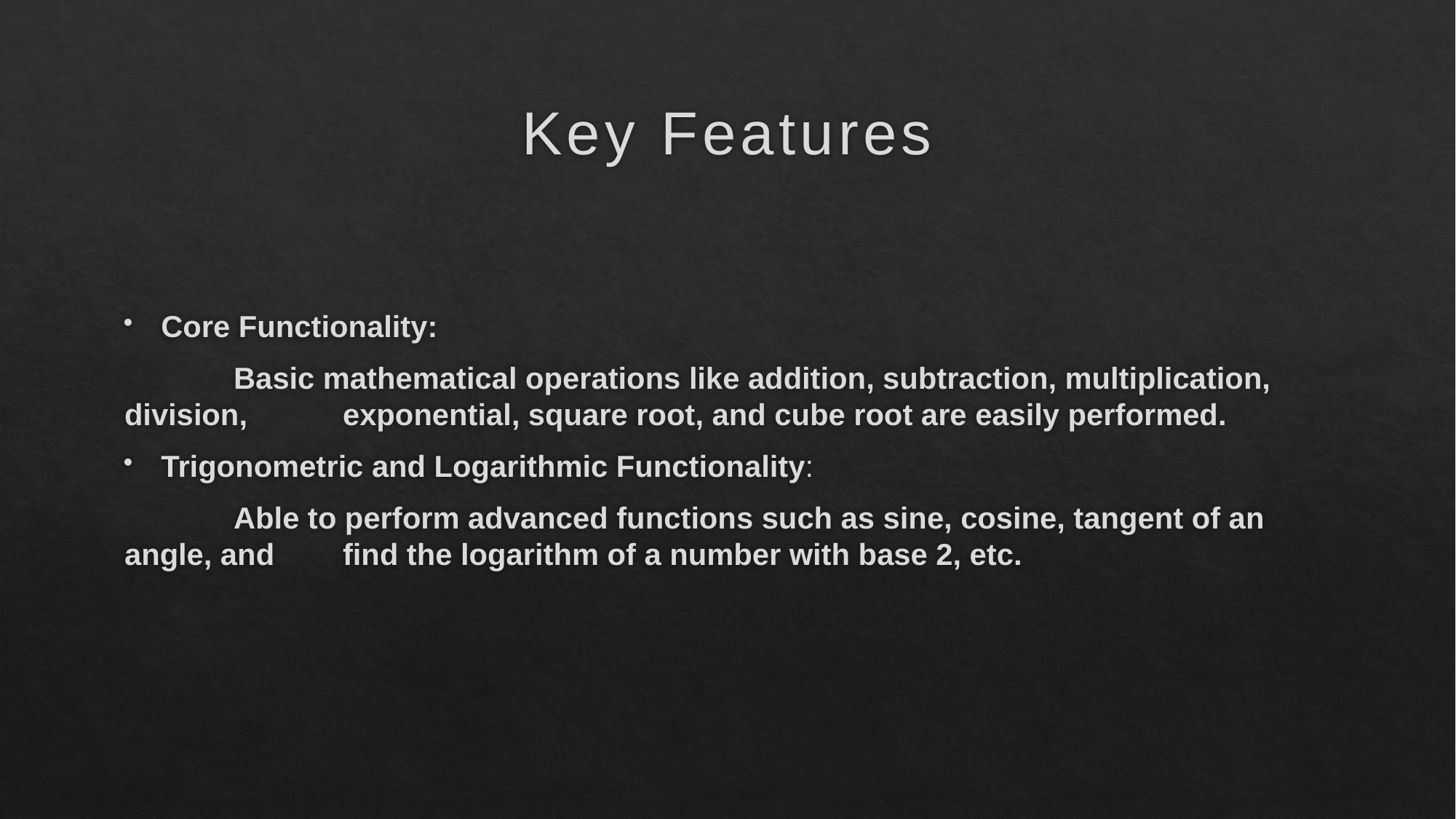

# Key Features

Core Functionality:
	Basic mathematical operations like addition, subtraction, multiplication, division, 	exponential, square root, and cube root are easily performed.
Trigonometric and Logarithmic Functionality:
	Able to perform advanced functions such as sine, cosine, tangent of an angle, and 	find the logarithm of a number with base 2, etc.